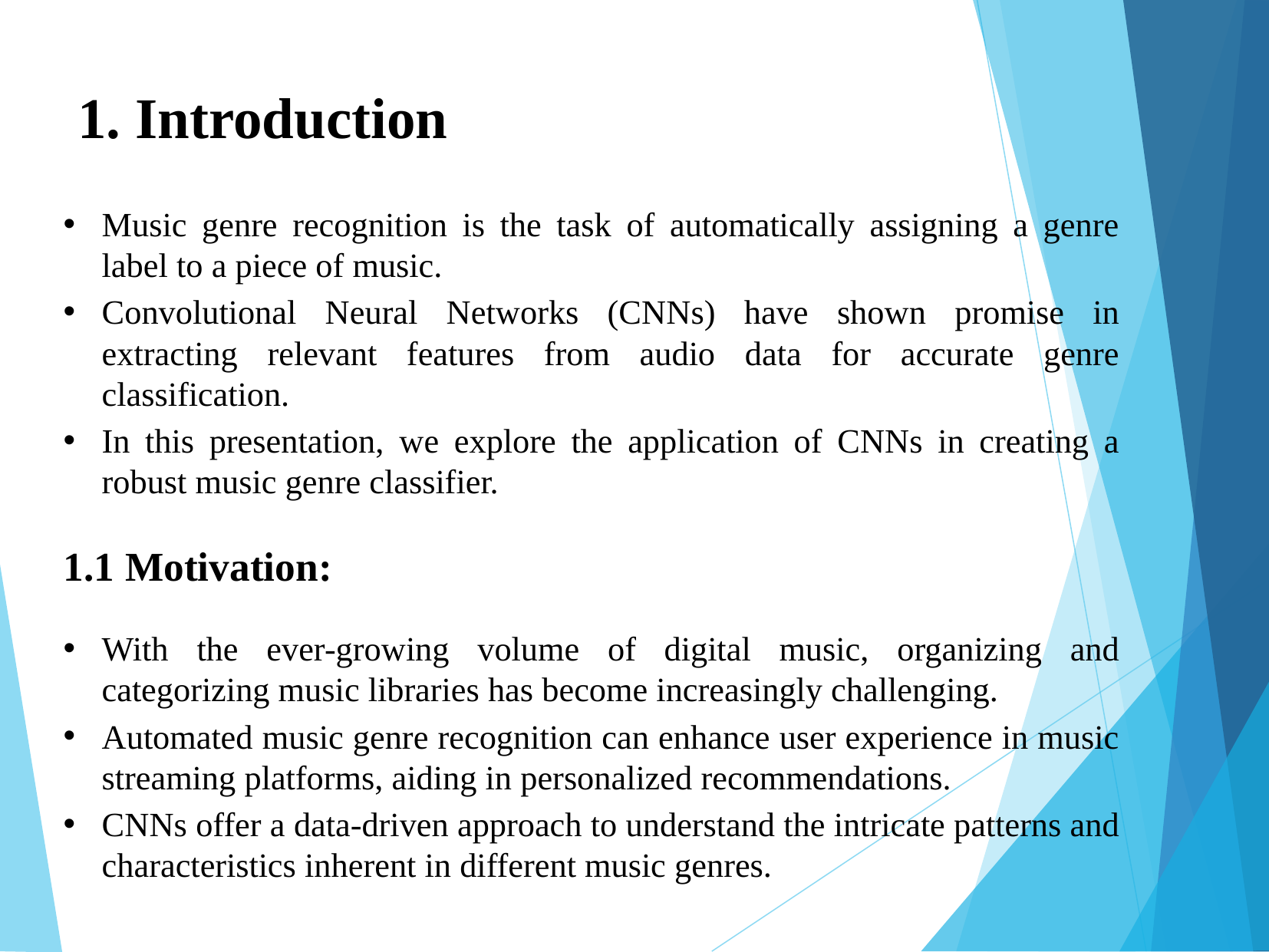

1. Introduction
Music genre recognition is the task of automatically assigning a genre label to a piece of music.
Convolutional Neural Networks (CNNs) have shown promise in extracting relevant features from audio data for accurate genre classification.
In this presentation, we explore the application of CNNs in creating a robust music genre classifier.

1.1 Motivation:

With the ever-growing volume of digital music, organizing and categorizing music libraries has become increasingly challenging.
Automated music genre recognition can enhance user experience in music streaming platforms, aiding in personalized recommendations.
CNNs offer a data-driven approach to understand the intricate patterns and characteristics inherent in different music genres.